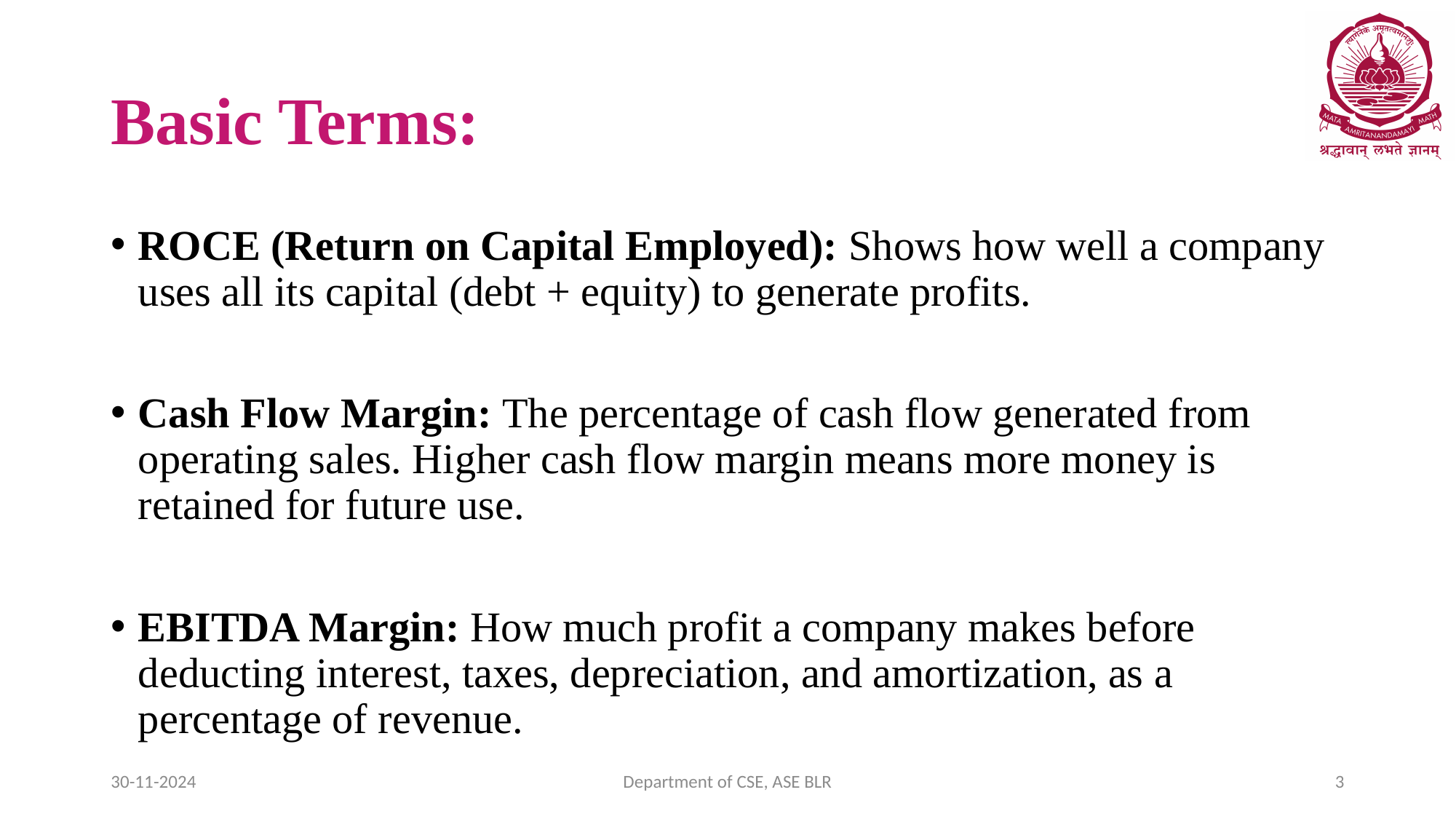

# Basic Terms:
ROCE (Return on Capital Employed): Shows how well a company uses all its capital (debt + equity) to generate profits.

Cash Flow Margin: The percentage of cash flow generated from operating sales. Higher cash flow margin means more money is retained for future use.

EBITDA Margin: How much profit a company makes before deducting interest, taxes, depreciation, and amortization, as a percentage of revenue.

30-11-2024
Department of CSE, ASE BLR
3